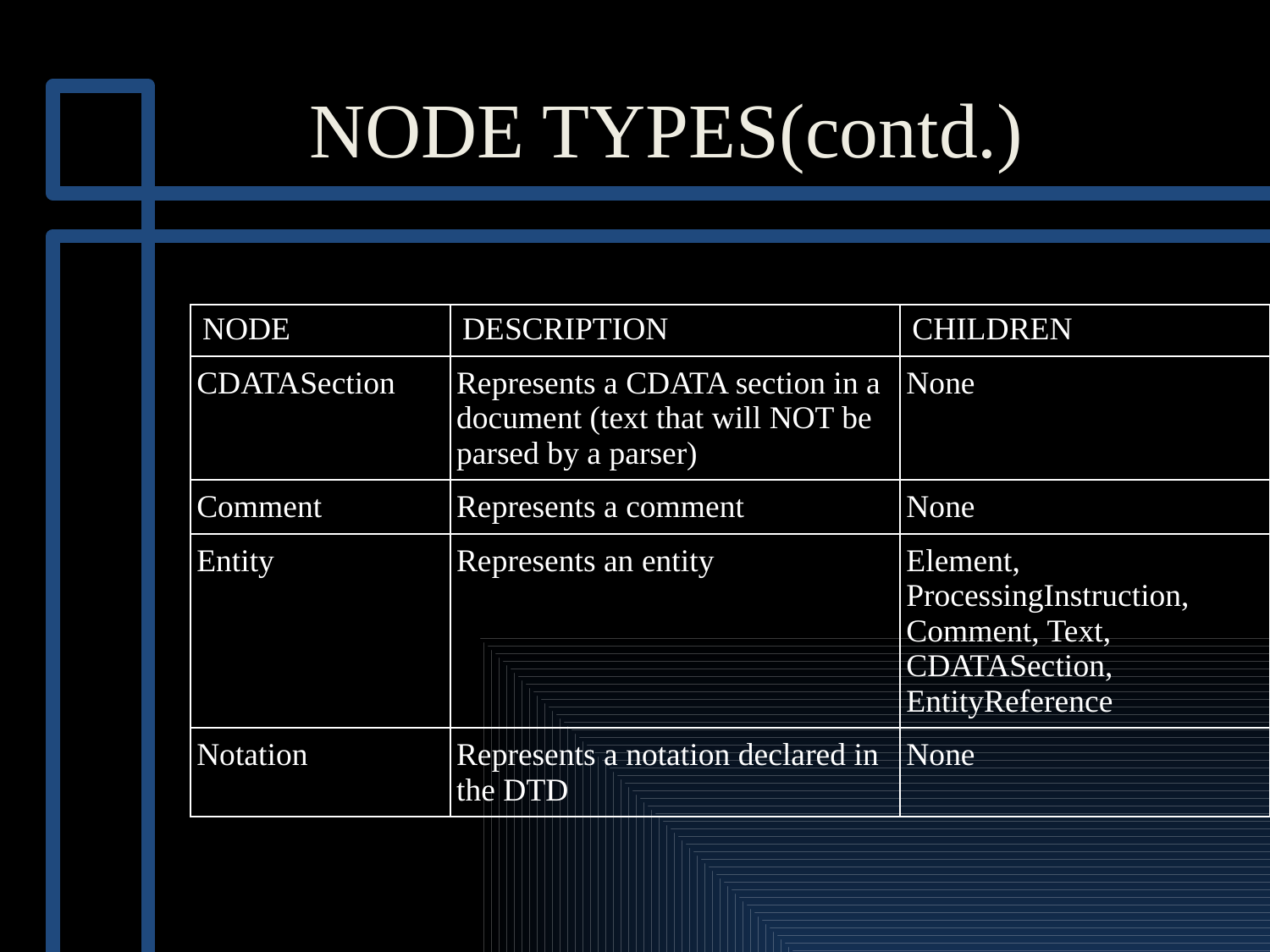

# NODE TYPES(contd.)
| NODE | DESCRIPTION | CHILDREN |
| --- | --- | --- |
| CDATASection | Represents a CDATA section in a document (text that will NOT be parsed by a parser) | None |
| Comment | Represents a comment | None |
| Entity | Represents an entity | Element, ProcessingInstruction, Comment, Text, CDATASection, EntityReference |
| Notation | Represents a notation declared in the DTD | None |